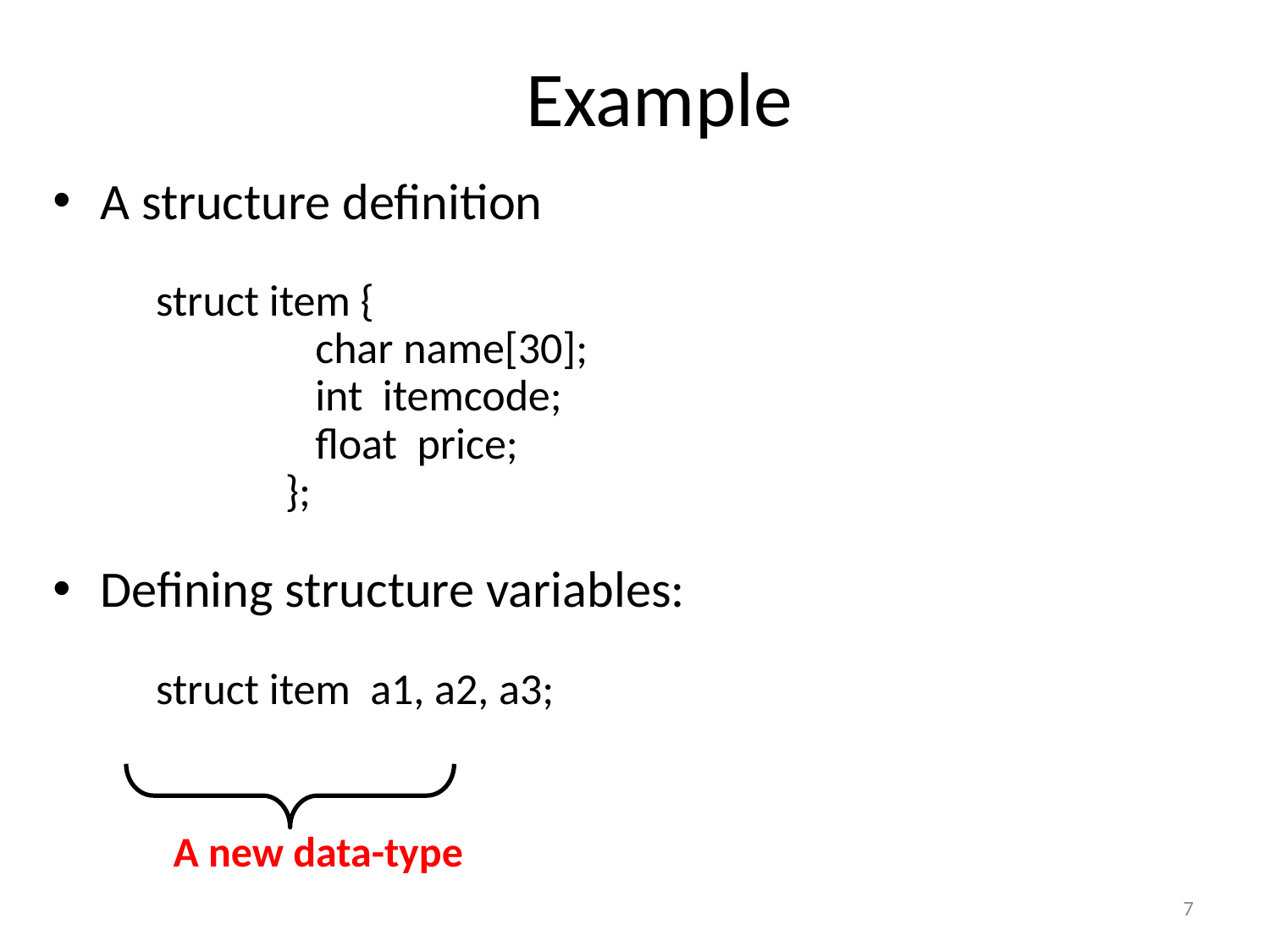

# Example
A structure definition

	struct item {
                    char name[30];
                    int  itemcode;
                    float  price;
                 };

Defining structure variables:

	struct item  a1, a2, a3;

A new data-type
7